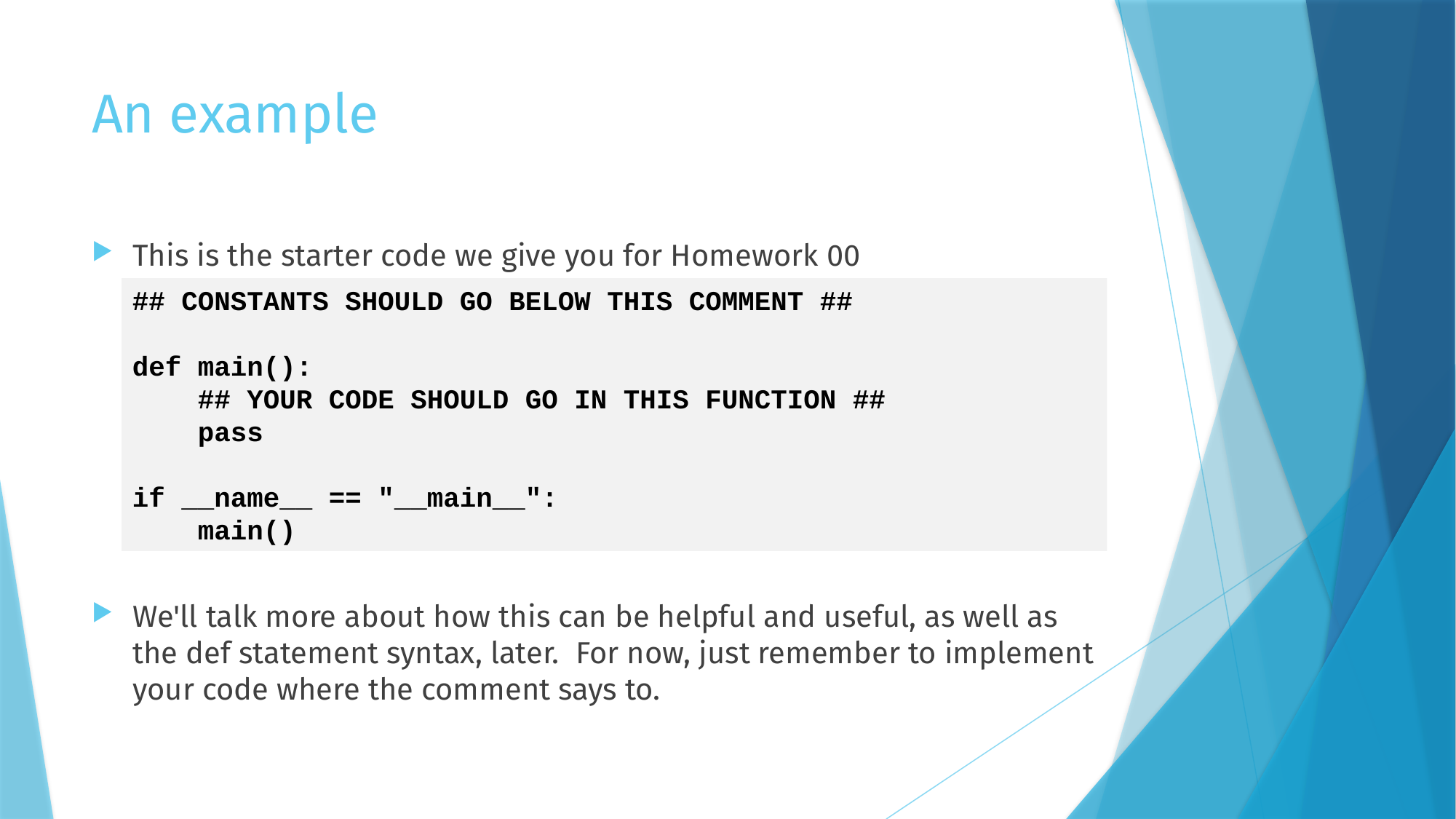

# An example
This is the starter code we give you for Homework 00

We'll talk more about how this can be helpful and useful, as well as the def statement syntax, later.  For now, just remember to implement your code where the comment says to.
## CONSTANTS SHOULD GO BELOW THIS COMMENT ##

def main():
    ## YOUR CODE SHOULD GO IN THIS FUNCTION ##
    pass

if __name__ == "__main__":
    main()